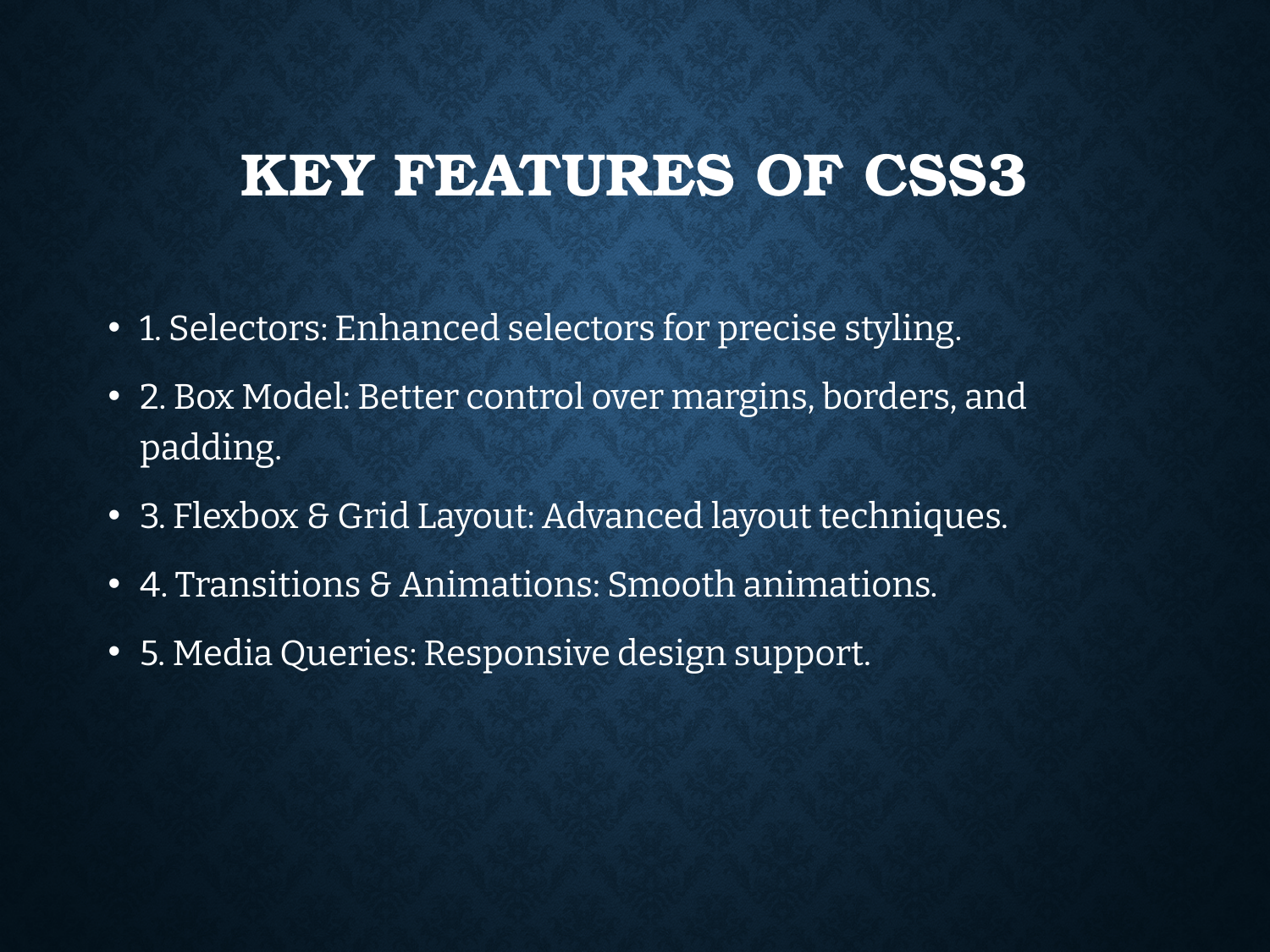

# Key Features of CSS3
1. Selectors: Enhanced selectors for precise styling.
2. Box Model: Better control over margins, borders, and padding.
3. Flexbox & Grid Layout: Advanced layout techniques.
4. Transitions & Animations: Smooth animations.
5. Media Queries: Responsive design support.